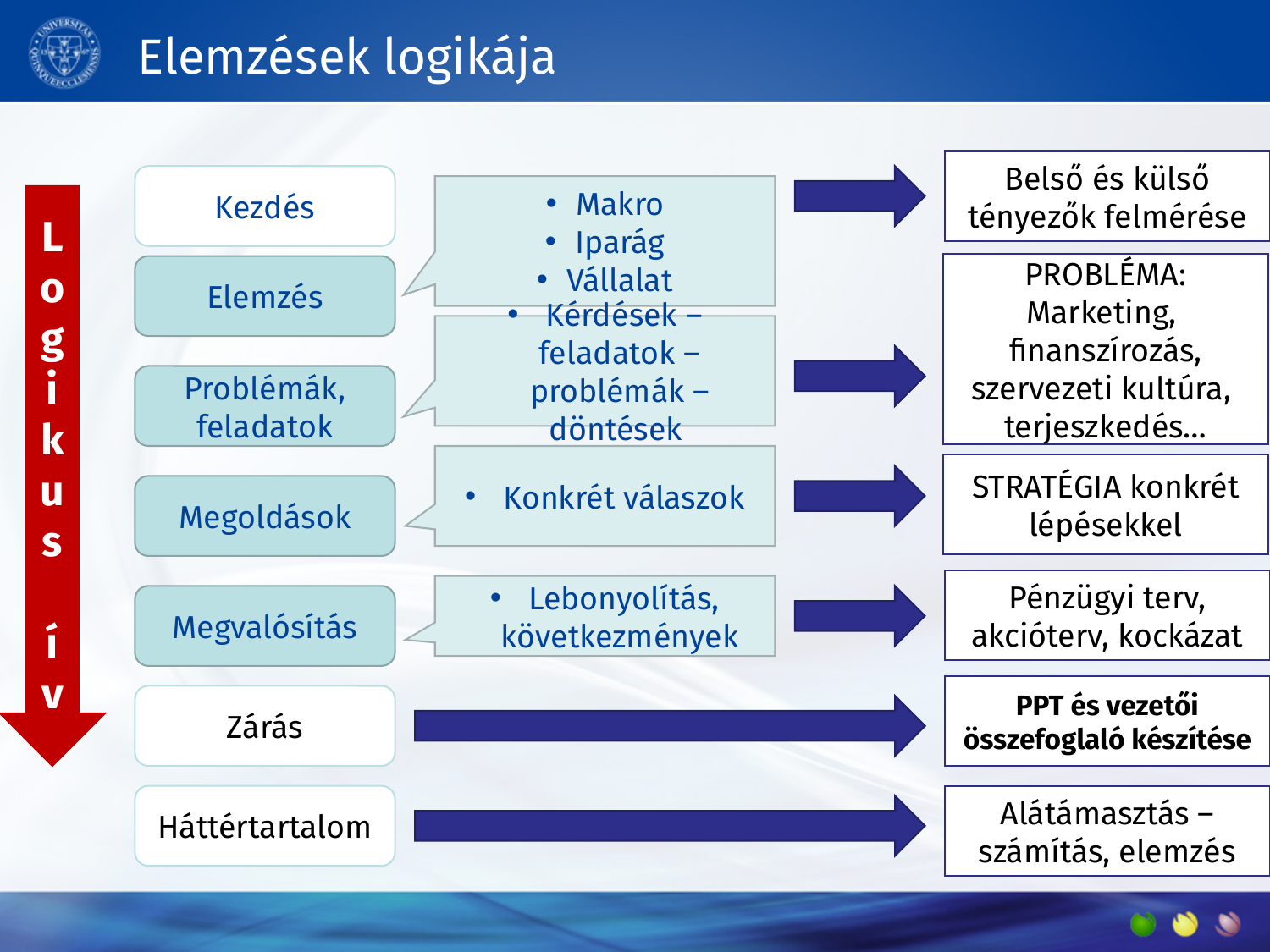

# Elemzések logikája
Belső és külső tényezők felmérése

Kezdés
Makro
Iparág
Vállalat
Logikus

ív
PROBLÉMA: Marketing,  finanszírozás, szervezeti kultúra,  terjeszkedés…
Elemzés
 Kérdések – feladatok – problémák – döntések

Problémák, feladatok
 Konkrét válaszok
STRATÉGIA konkrét lépésekkel

Megoldások
Pénzügyi terv, akcióterv, kockázat
 Lebonyolítás, következmények

Megvalósítás
PPT és vezetői összefoglaló készítése
Zárás

Alátámasztás – számítás, elemzés
Háttértartalom

6